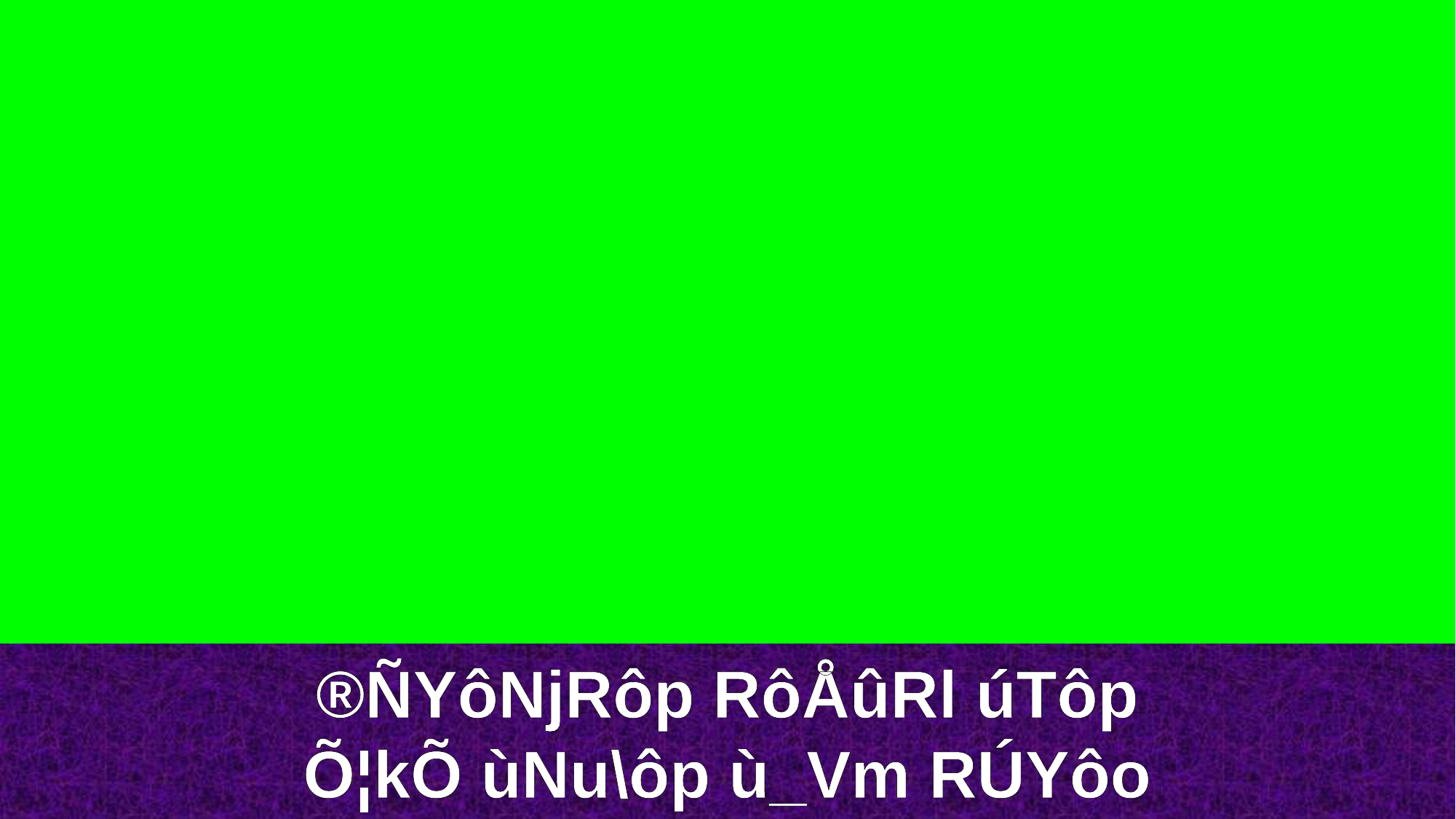

®ÑYôNjRôp RôÅûRl úTôp
Õ¦kÕ ùNu\ôp ù_Vm RÚYôo